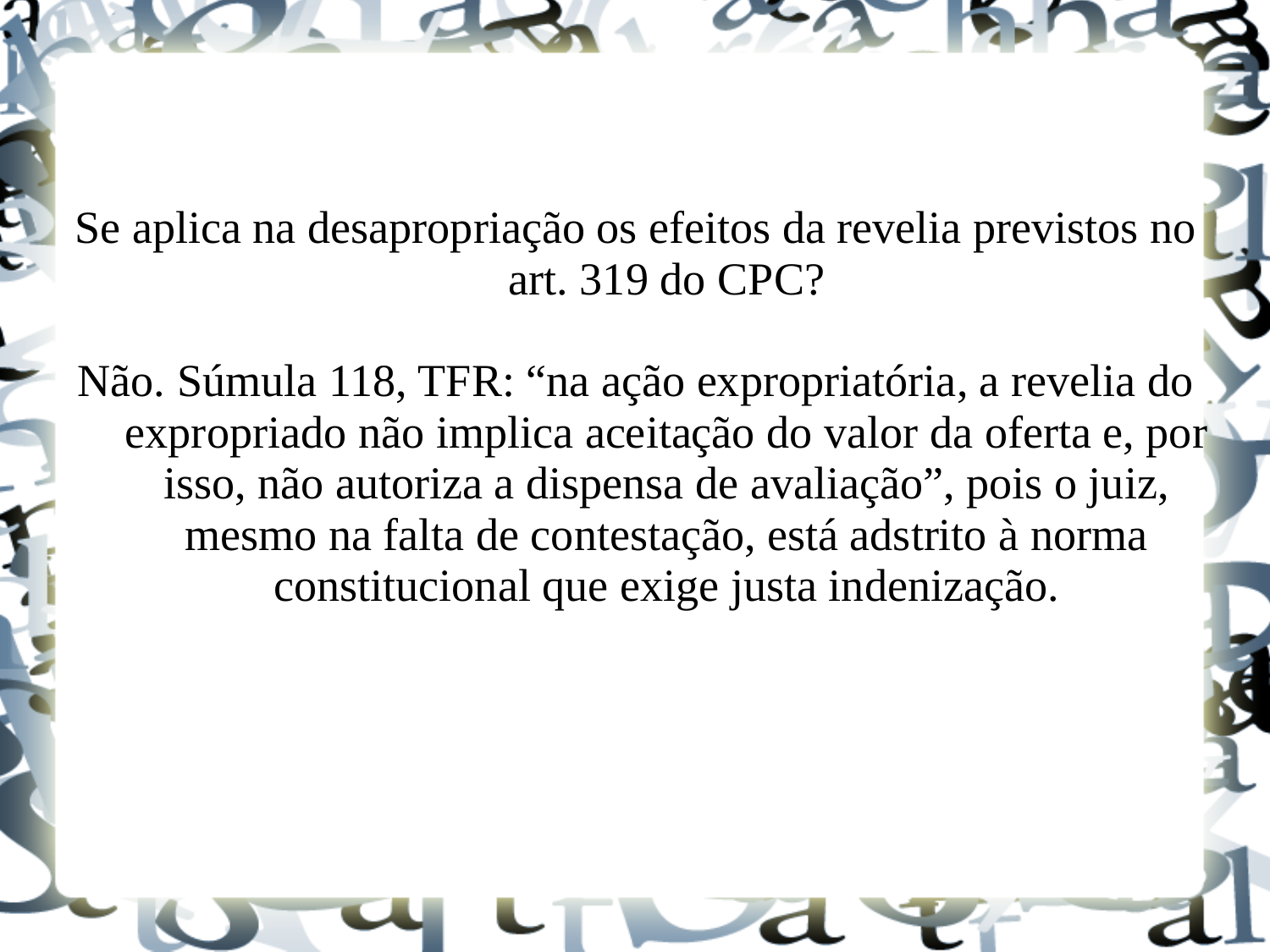

Se aplica na desapropriação os efeitos da revelia previstos no art. 319 do CPC?

Não. Súmula 118, TFR: “na ação expropriatória, a revelia do expropriado não implica aceitação do valor da oferta e, por isso, não autoriza a dispensa de avaliação”, pois o juiz, mesmo na falta de contestação, está adstrito à norma constitucional que exige justa indenização.